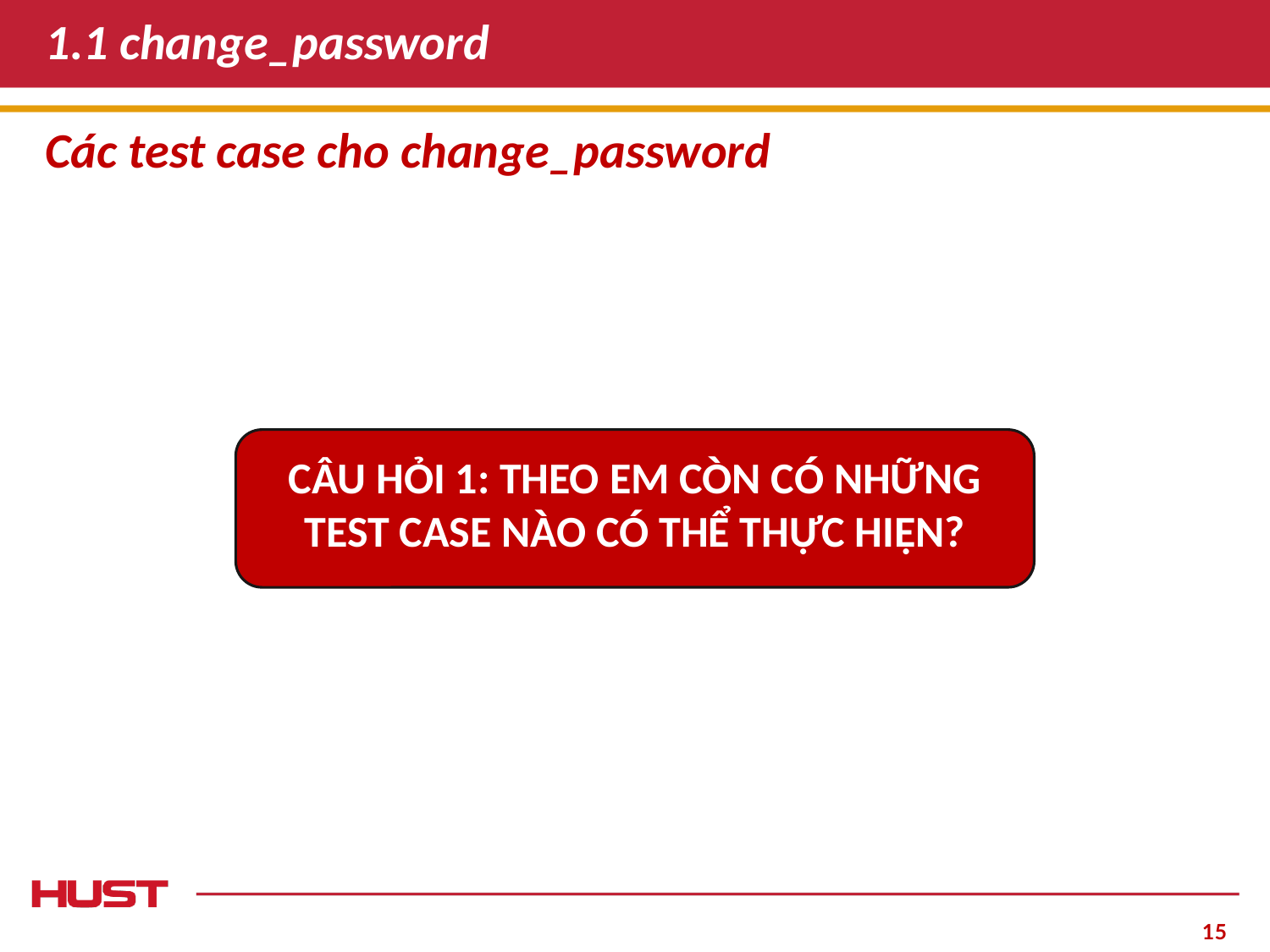

# 1.1 change_password
Các test case cho change_password

CÂU HỎI 1: THEO EM CÒN CÓ NHỮNG TEST CASE NÀO CÓ THỂ THỰC HIỆN?
15